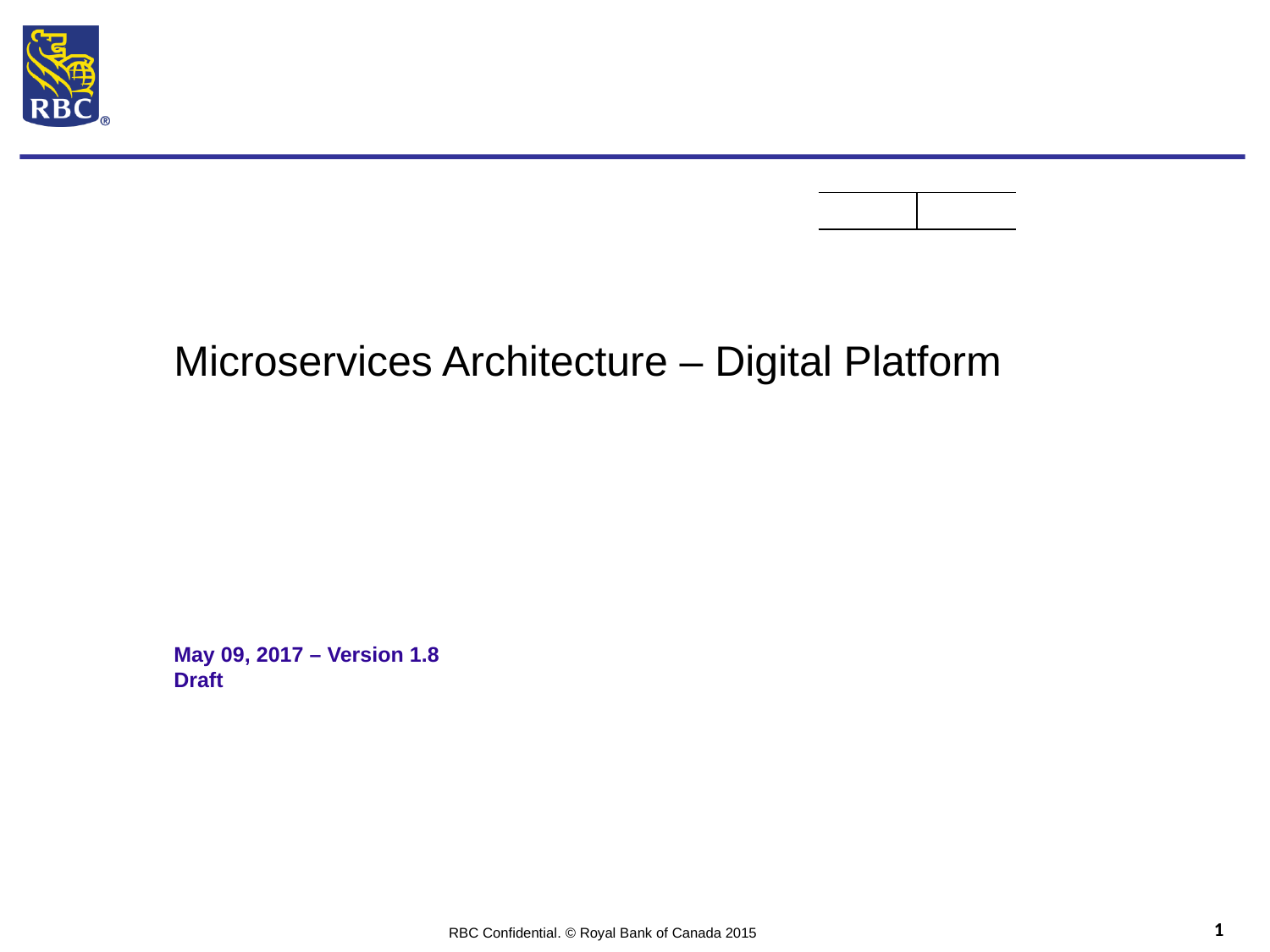

Microservices Architecture – Digital Platform
May 09, 2017 – Version 1.8
Draft